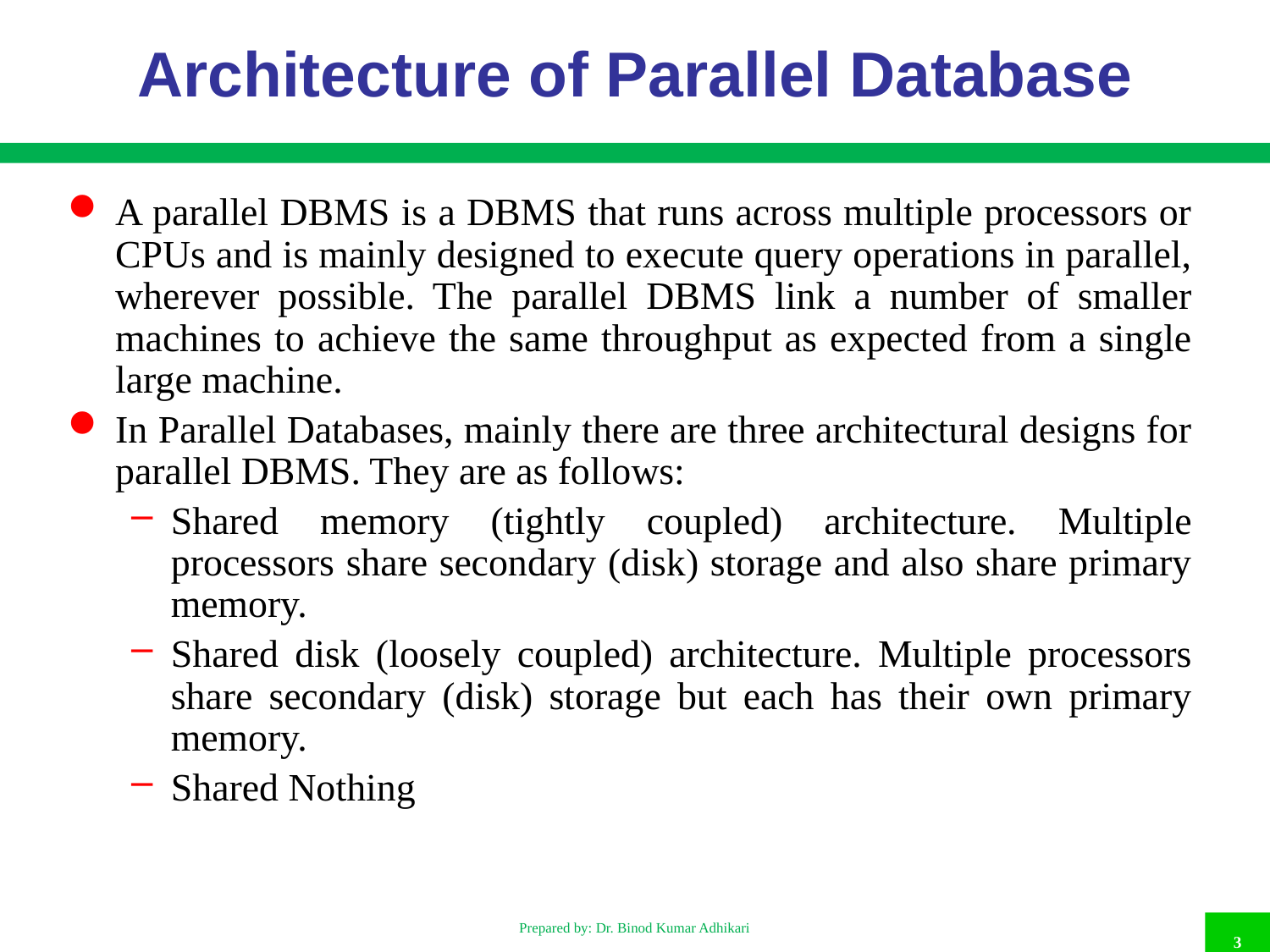

# Architecture of Parallel Database
A parallel DBMS is a DBMS that runs across multiple processors or CPUs and is mainly designed to execute query operations in parallel, wherever possible. The parallel DBMS link a number of smaller machines to achieve the same throughput as expected from a single large machine.
In Parallel Databases, mainly there are three architectural designs for parallel DBMS. They are as follows:
Shared memory (tightly coupled) architecture. Multiple processors share secondary (disk) storage and also share primary memory.
Shared disk (loosely coupled) architecture. Multiple processors share secondary (disk) storage but each has their own primary memory.
Shared Nothing
Prepared by: Dr. Binod Kumar Adhikari
3